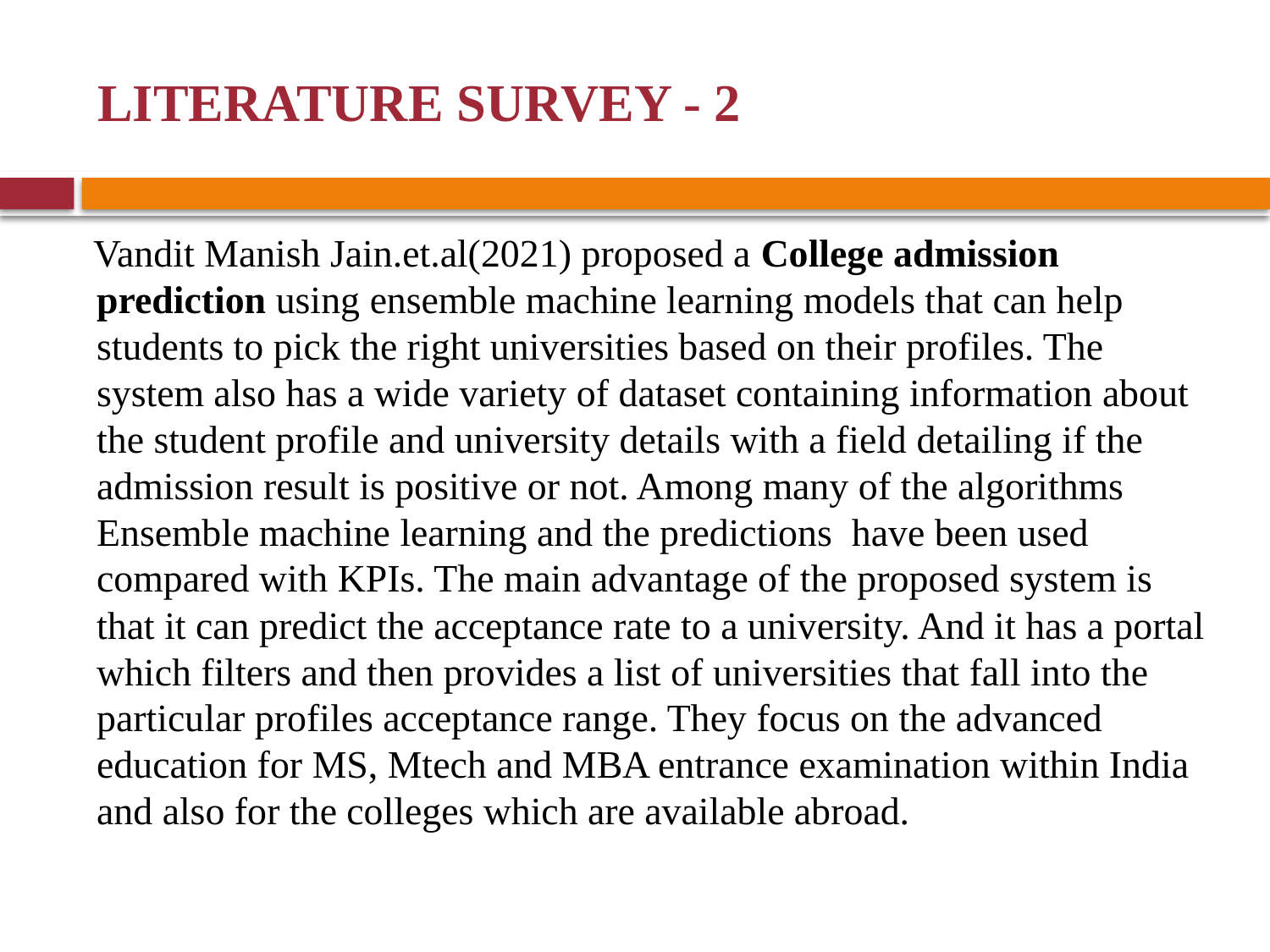

# LITERATURE SURVEY - 2
    Vandit Manish Jain.et.al(2021) proposed a College admission prediction using ensemble machine learning models that can help students to pick the right universities based on their profiles. The system also has a wide variety of dataset containing information about the student profile and university details with a field detailing if the admission result is positive or not. Among many of the algorithms Ensemble machine learning and the predictions  have been used compared with KPIs. The main advantage of the proposed system is that it can predict the acceptance rate to a university. And it has a portal which filters and then provides a list of universities that fall into the particular profiles acceptance range. They focus on the advanced education for MS, Mtech and MBA entrance examination within India and also for the colleges which are available abroad.